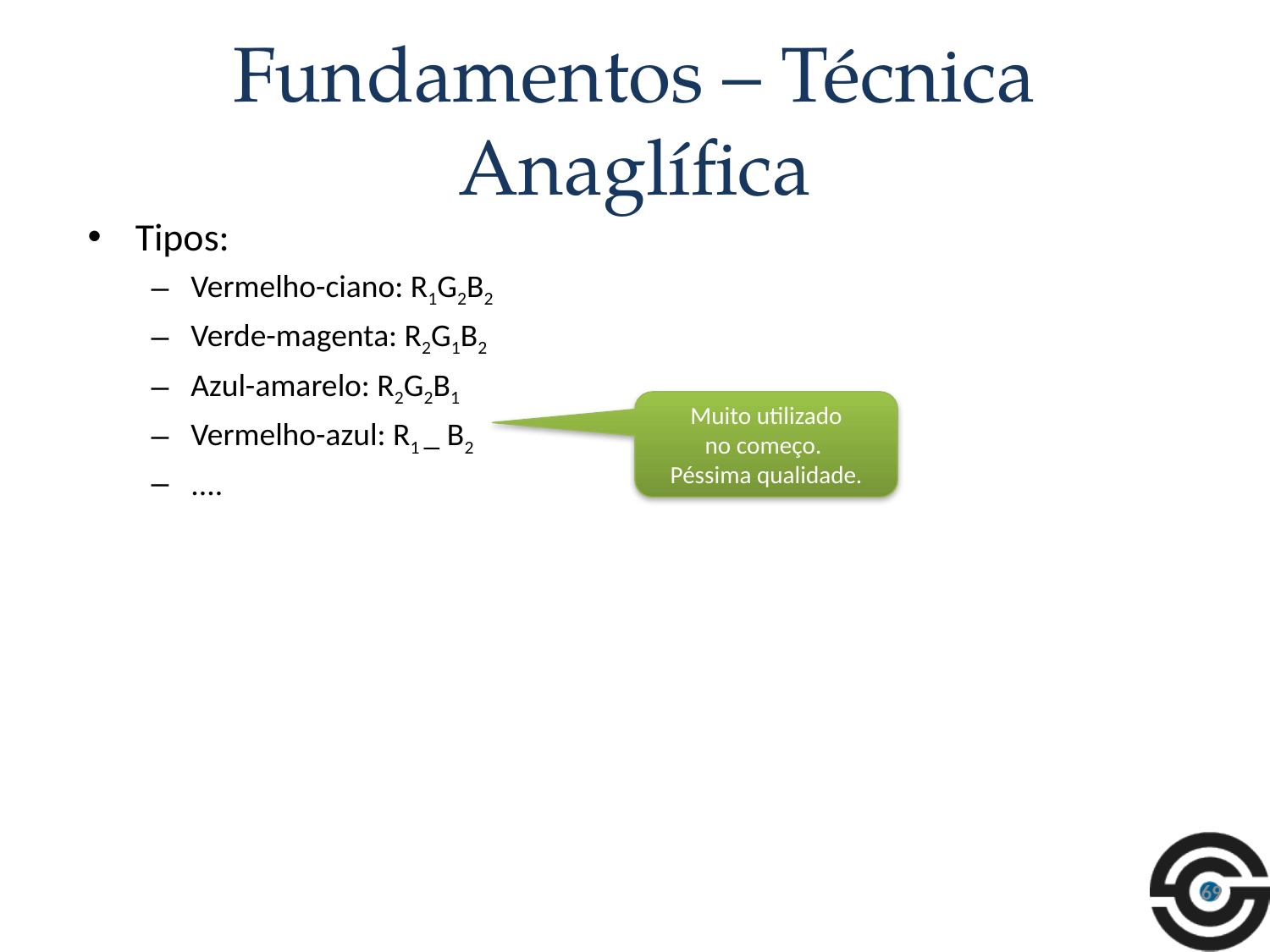

# Fundamentos – Técnica Anaglífica
Tipos:
Vermelho-ciano: R1G2B2
Verde-magenta: R2G1B2
Azul-amarelo: R2G2B1
Vermelho-azul: R1 _ B2
....

Muito utilizado
no começo.
Péssima qualidade.
69
69
69